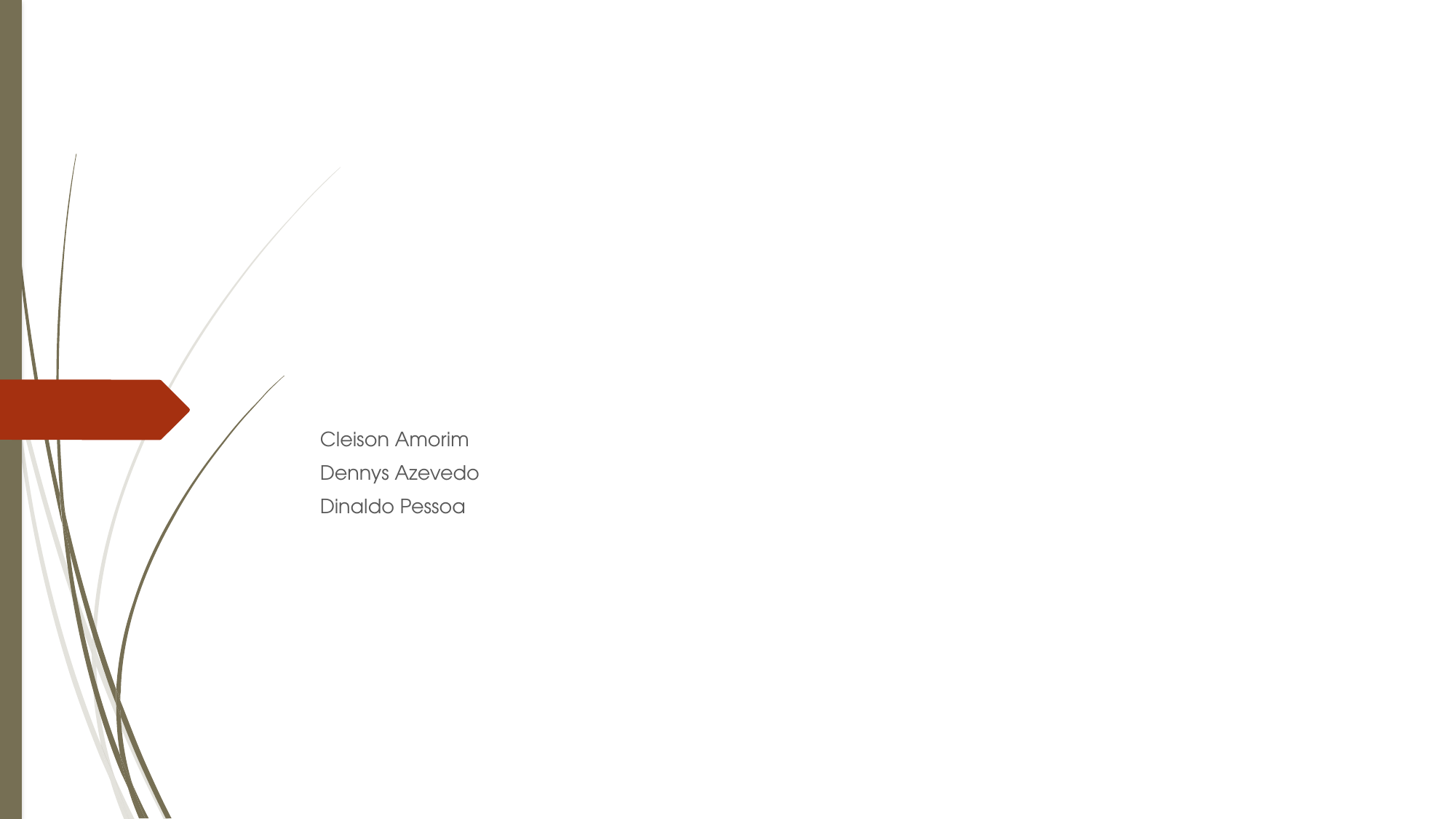

#
Cleison Amorim
Dennys Azevedo
Dinaldo Pessoa